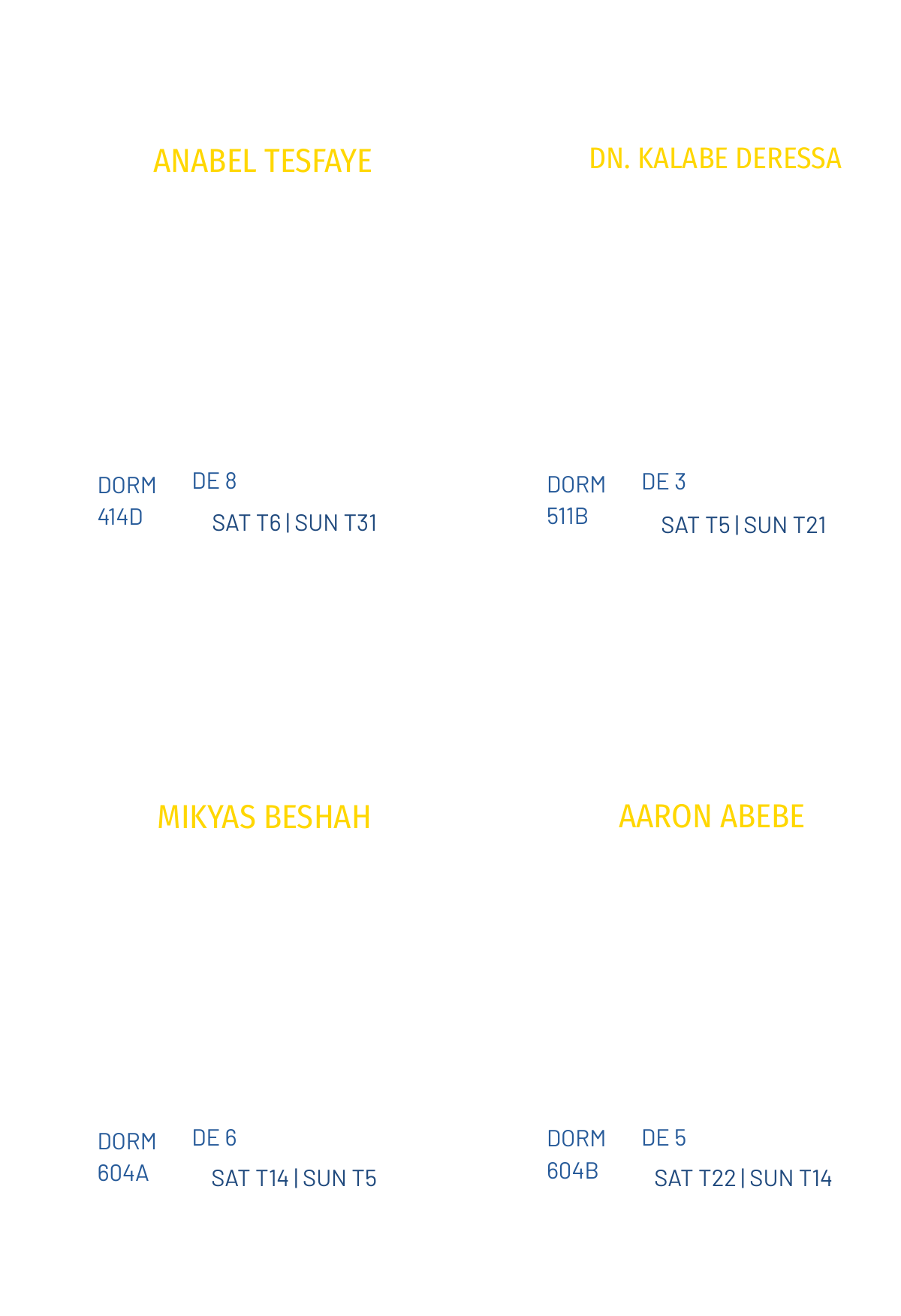

DN. KALABE DERESSA
ANABEL TESFAYE
COORDINATOR
NEW

PARTICIPANT
DE 8
DE 3
DORM
DORM
511B
414D
SAT T6 | SUN T31
SAT T5 | SUN T21
AARON ABEBE
MIKYAS BESHAH
NEW
NEW
PARTICIPANT
PARTICIPANT
DE 6
DE 5
DORM
DORM
604B
604A
SAT T14 | SUN T5
SAT T22 | SUN T14